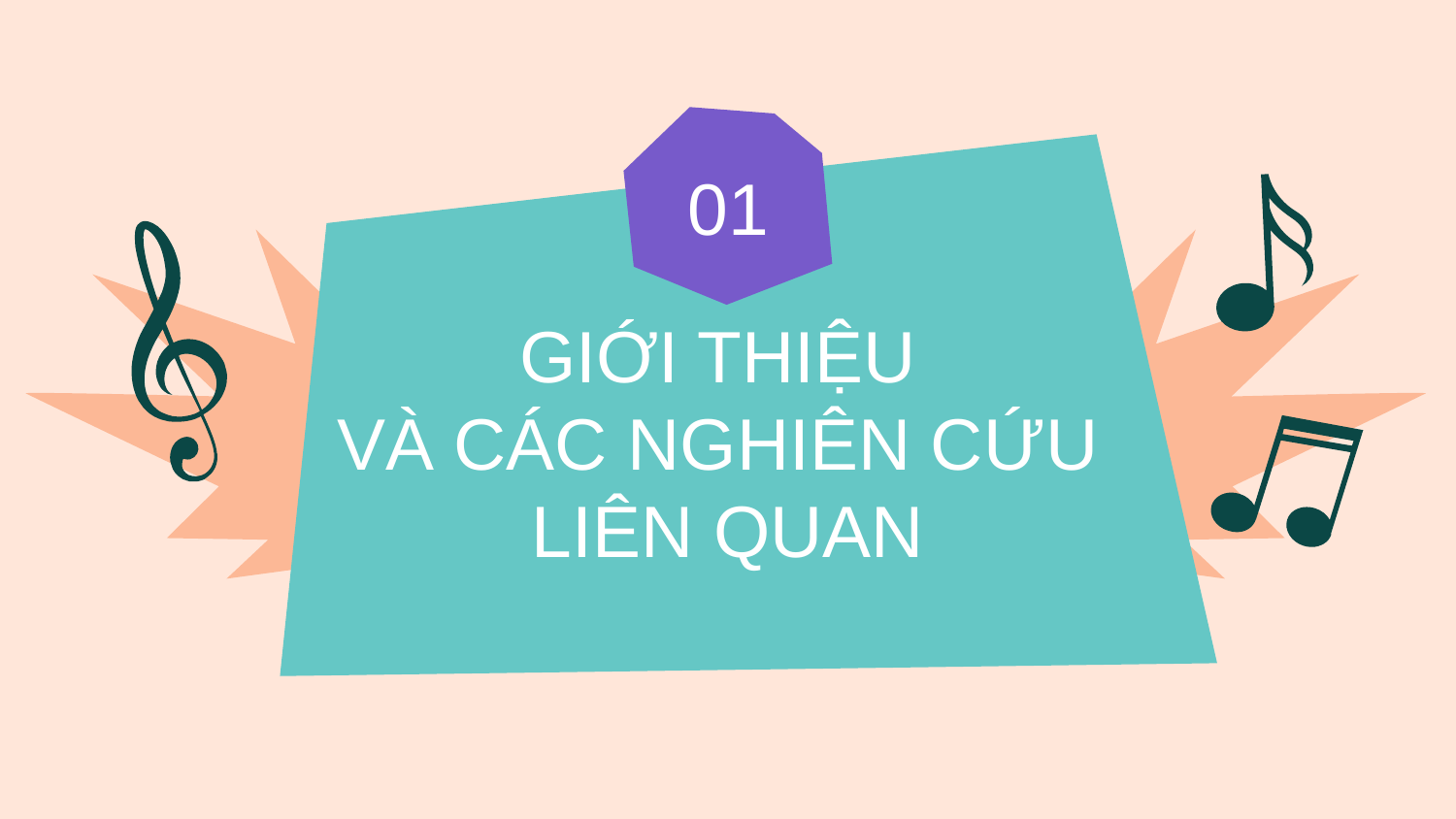

01

# GIỚI THIỆU VÀ CÁC NGHIÊN CỨU LIÊN QUAN